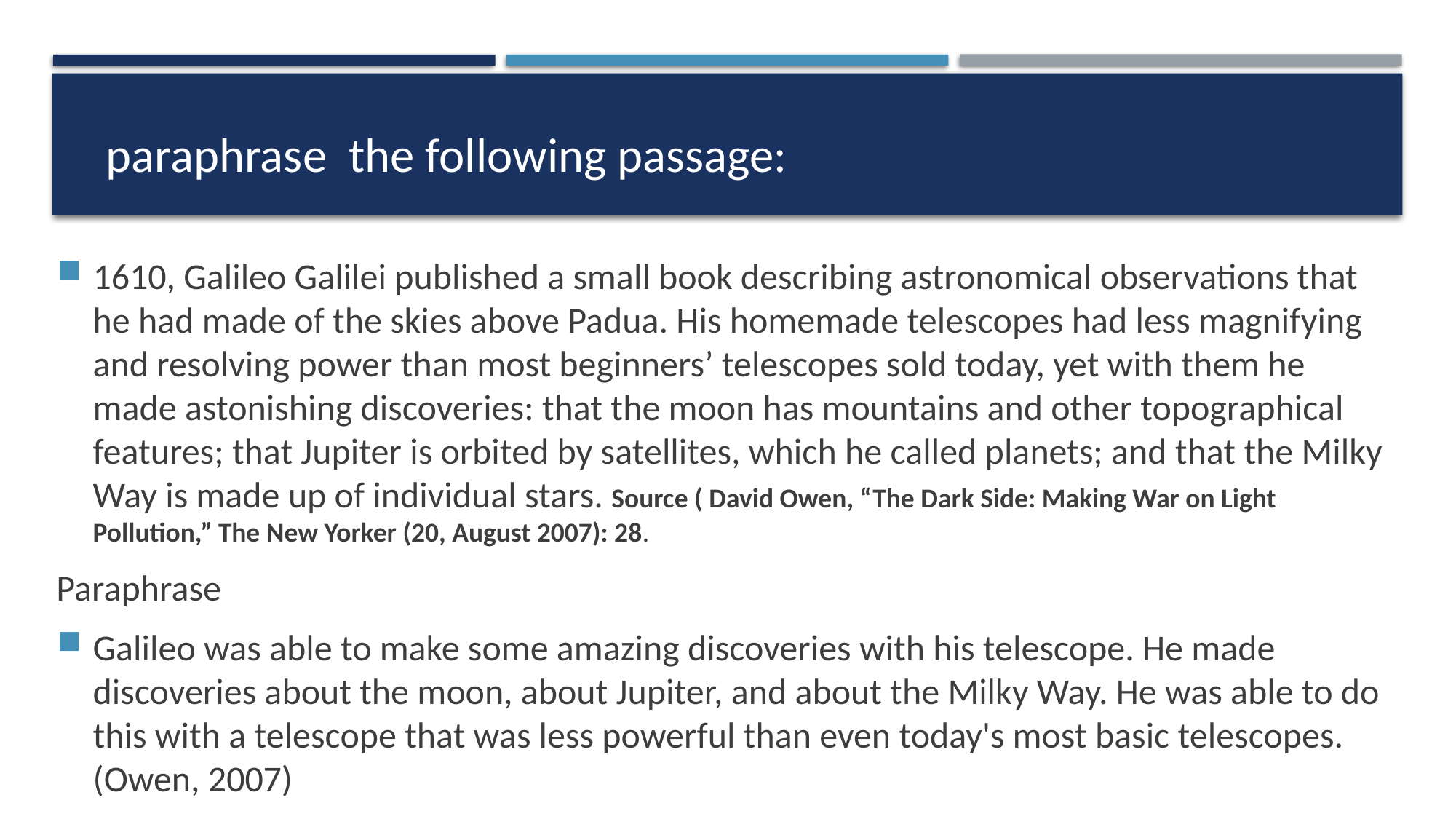

paraphrase  the following passage:

1610, Galileo Galilei published a small book describing astronomical observations that he had made of the skies above Padua. His homemade telescopes had less magnifying and resolving power than most beginners’ telescopes sold today, yet with them he made astonishing discoveries: that the moon has mountains and other topographical features; that Jupiter is orbited by satellites, which he called planets; and that the Milky Way is made up of individual stars. Source ( David Owen, “The Dark Side: Making War on Light Pollution,” The New Yorker (20, August 2007): 28.
Paraphrase
Galileo was able to make some amazing discoveries with his telescope. He made discoveries about the moon, about Jupiter, and about the Milky Way. He was able to do this with a telescope that was less powerful than even today's most basic telescopes. (Owen, 2007)